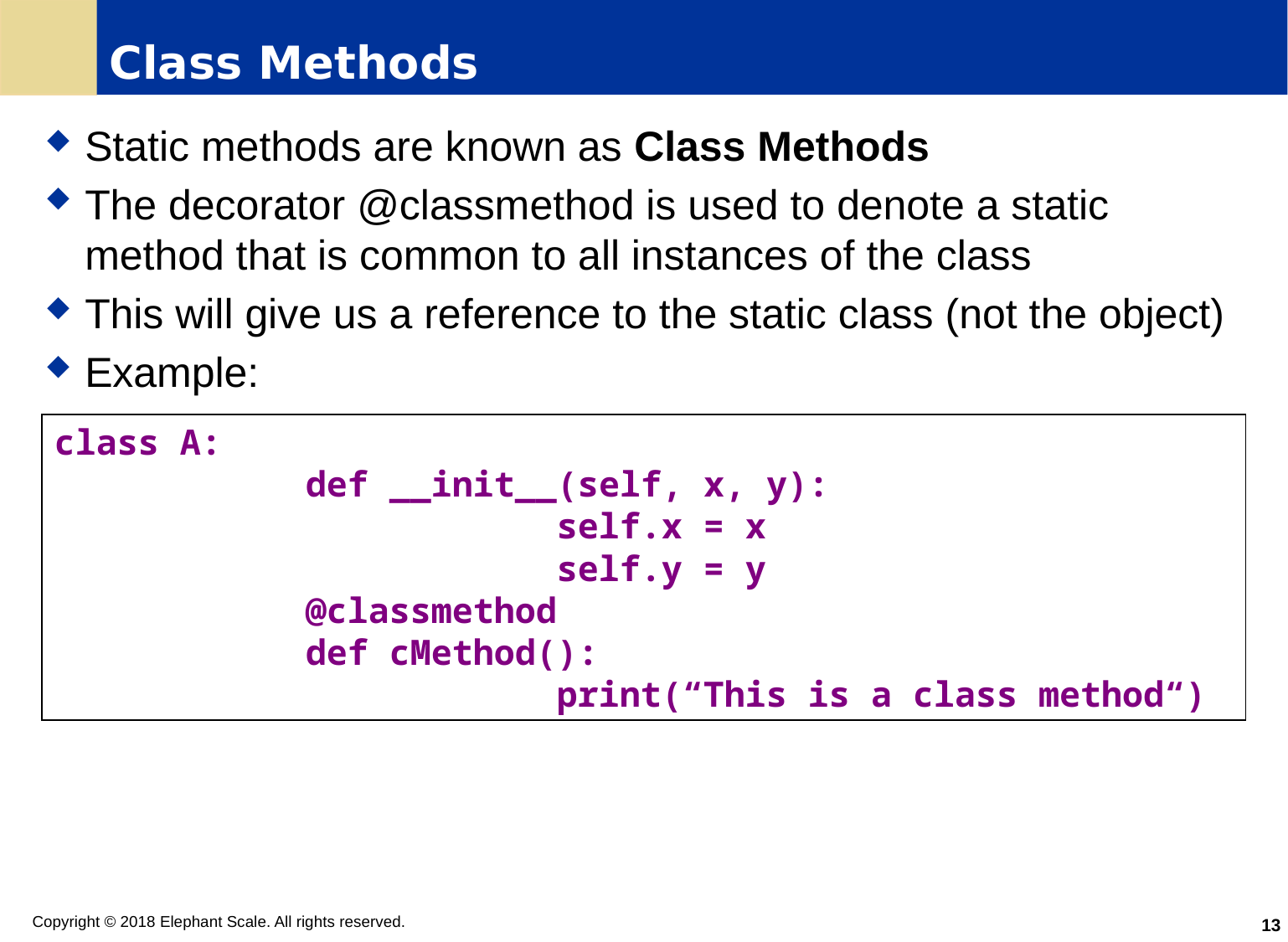

# Class Methods
Static methods are known as Class Methods
The decorator @classmethod is used to denote a static method that is common to all instances of the class
This will give us a reference to the static class (not the object)
Example:
class A:
		def __init__(self, x, y):
				self.x = x
				self.y = y
		@classmethod
		def cMethod():
				print(“This is a class method“)
13
Copyright © 2018 Elephant Scale. All rights reserved.